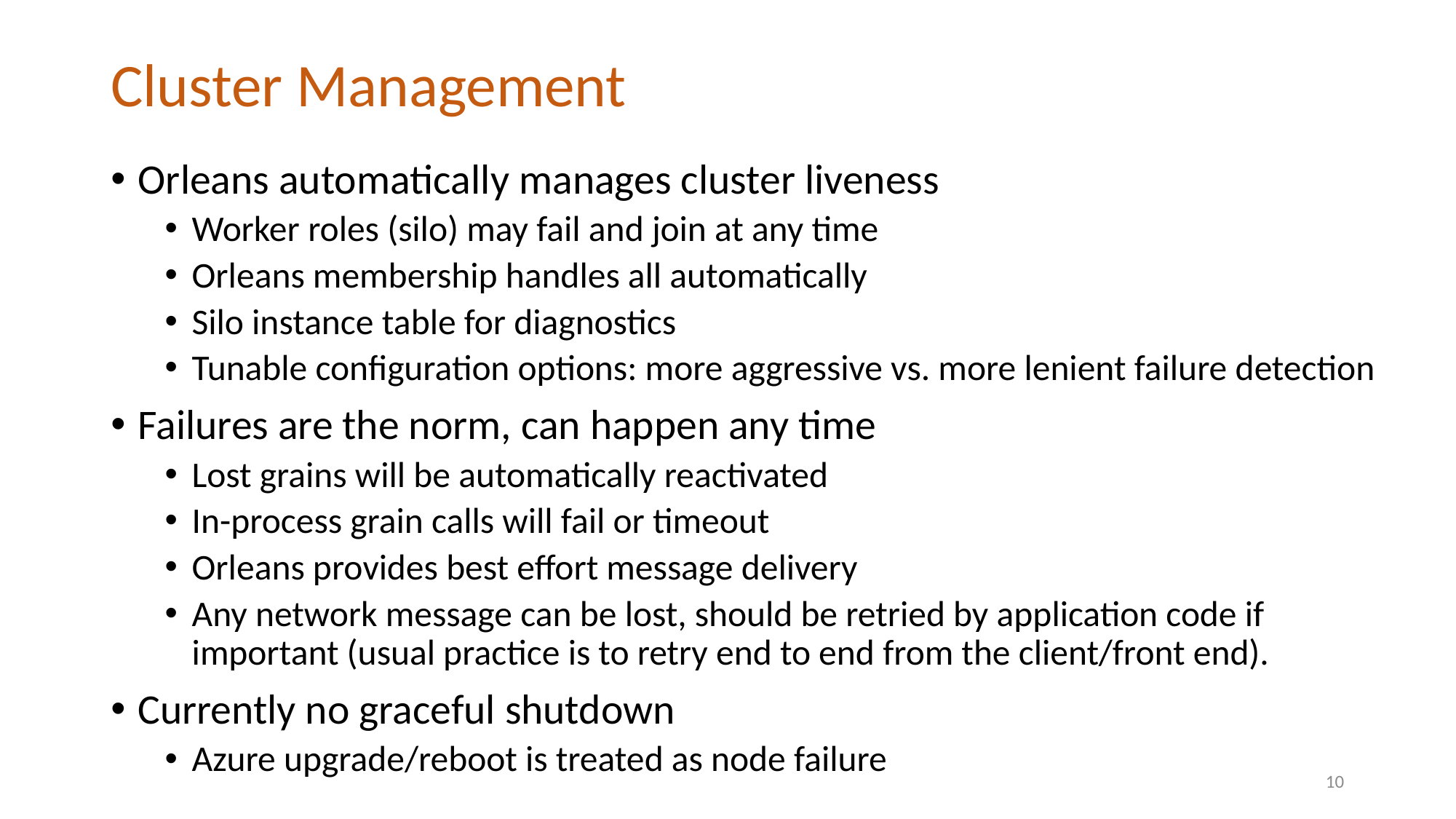

# Cluster Management
Orleans automatically manages cluster liveness
Worker roles (silo) may fail and join at any time
Orleans membership handles all automatically
Silo instance table for diagnostics
Tunable configuration options: more aggressive vs. more lenient failure detection
Failures are the norm, can happen any time
Lost grains will be automatically reactivated
In-process grain calls will fail or timeout
Orleans provides best effort message delivery
Any network message can be lost, should be retried by application code if important (usual practice is to retry end to end from the client/front end).
Currently no graceful shutdown
Azure upgrade/reboot is treated as node failure

10